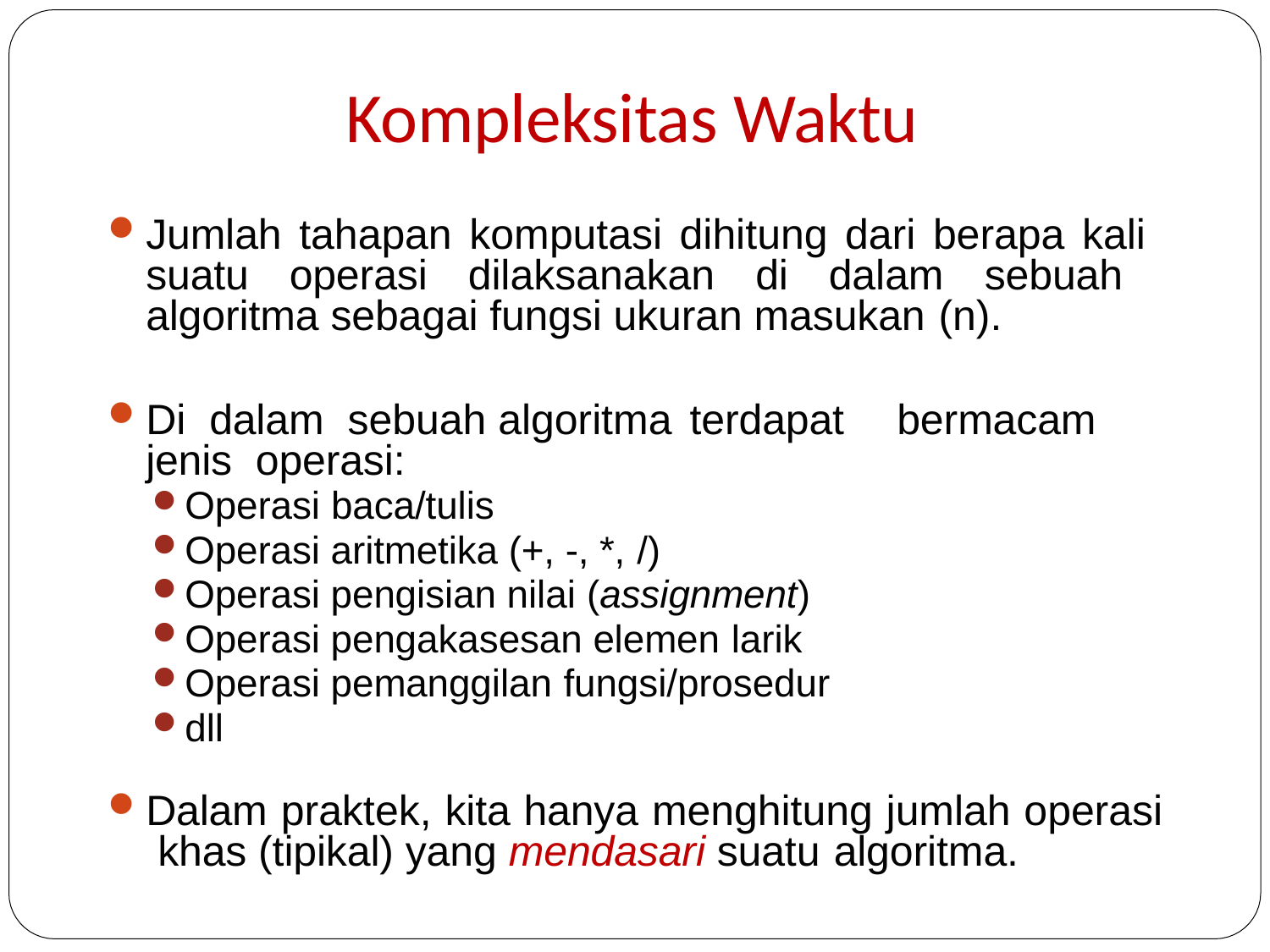

# Kompleksitas Waktu
Jumlah tahapan komputasi dihitung dari berapa kali  suatu operasi dilaksanakan di dalam sebuah  algoritma sebagai fungsi ukuran masukan (n).

Di  dalam  sebuah algoritma terdapat	bermacam jenis  operasi:
Operasi baca/tulis
Operasi aritmetika (+, -, *, /)
Operasi pengisian nilai (assignment)
Operasi pengakasesan elemen larik
Operasi pemanggilan fungsi/prosedur
dll

Dalam praktek, kita hanya menghitung jumlah operasi  khas (tipikal) yang mendasari suatu algoritma.